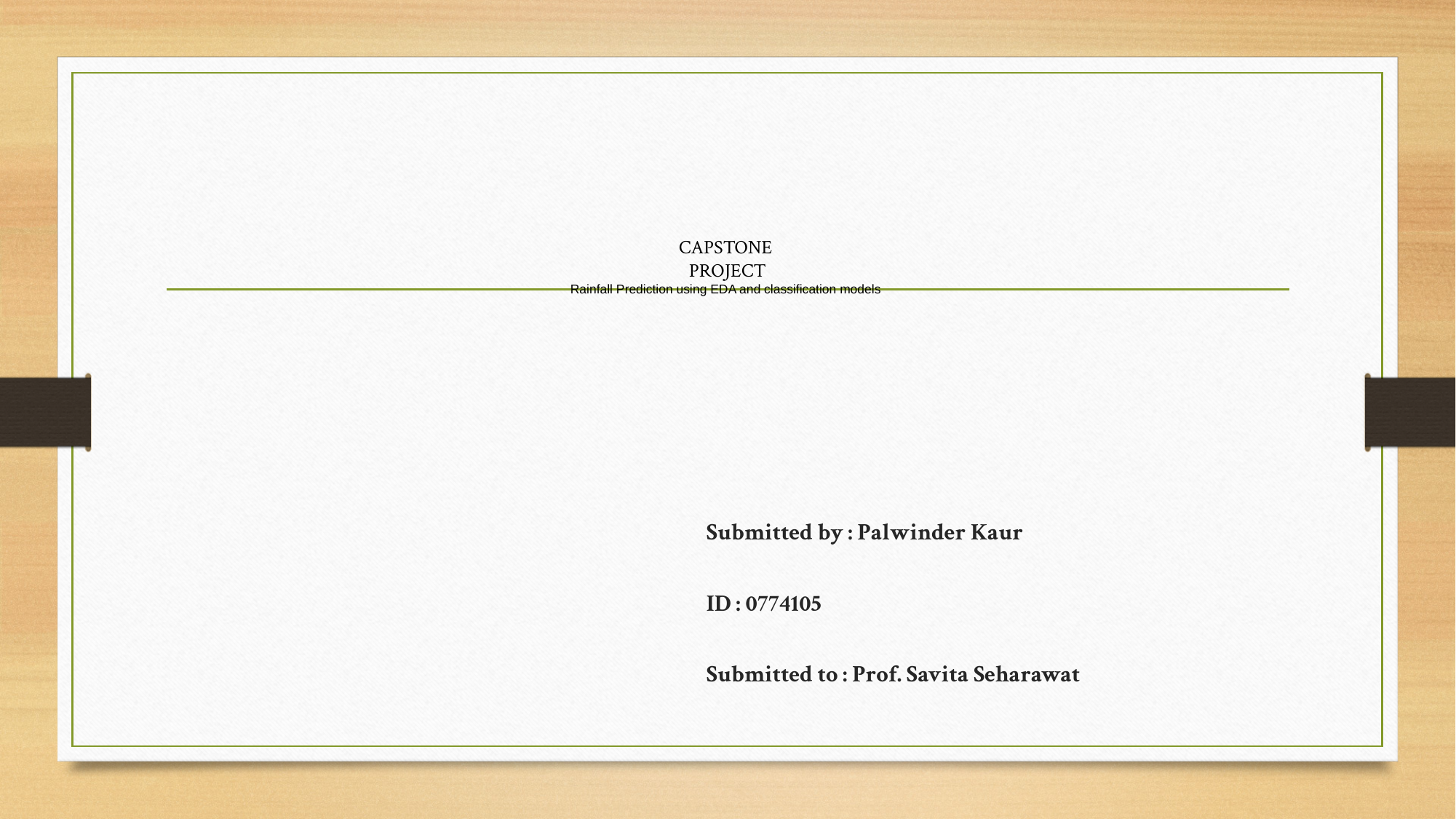

# CAPSTONE PROJECT Rainfall Prediction using EDA and classification models

                                              Submitted by : Palwinder Kaur

                                              ID : 0774105

                                              Submitted to : Prof. Savita Seharawat